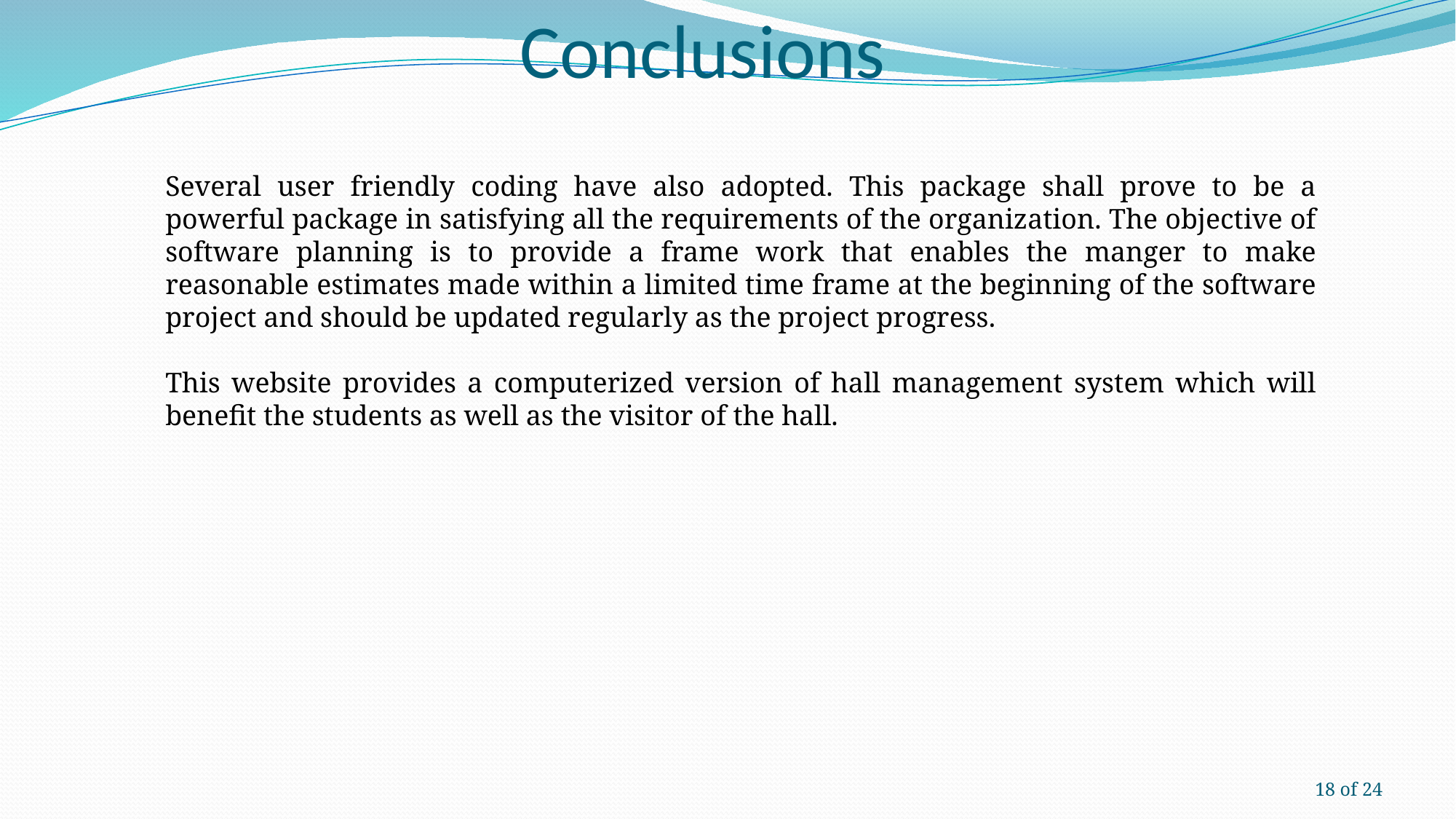

# Conclusions
Several user friendly coding have also adopted. This package shall prove to be a powerful package in satisfying all the requirements of the organization. The objective of software planning is to provide a frame work that enables the manger to make reasonable estimates made within a limited time frame at the beginning of the software project and should be updated regularly as the project progress.

This website provides a computerized version of hall management system which will benefit the students as well as the visitor of the hall.

18 of 24